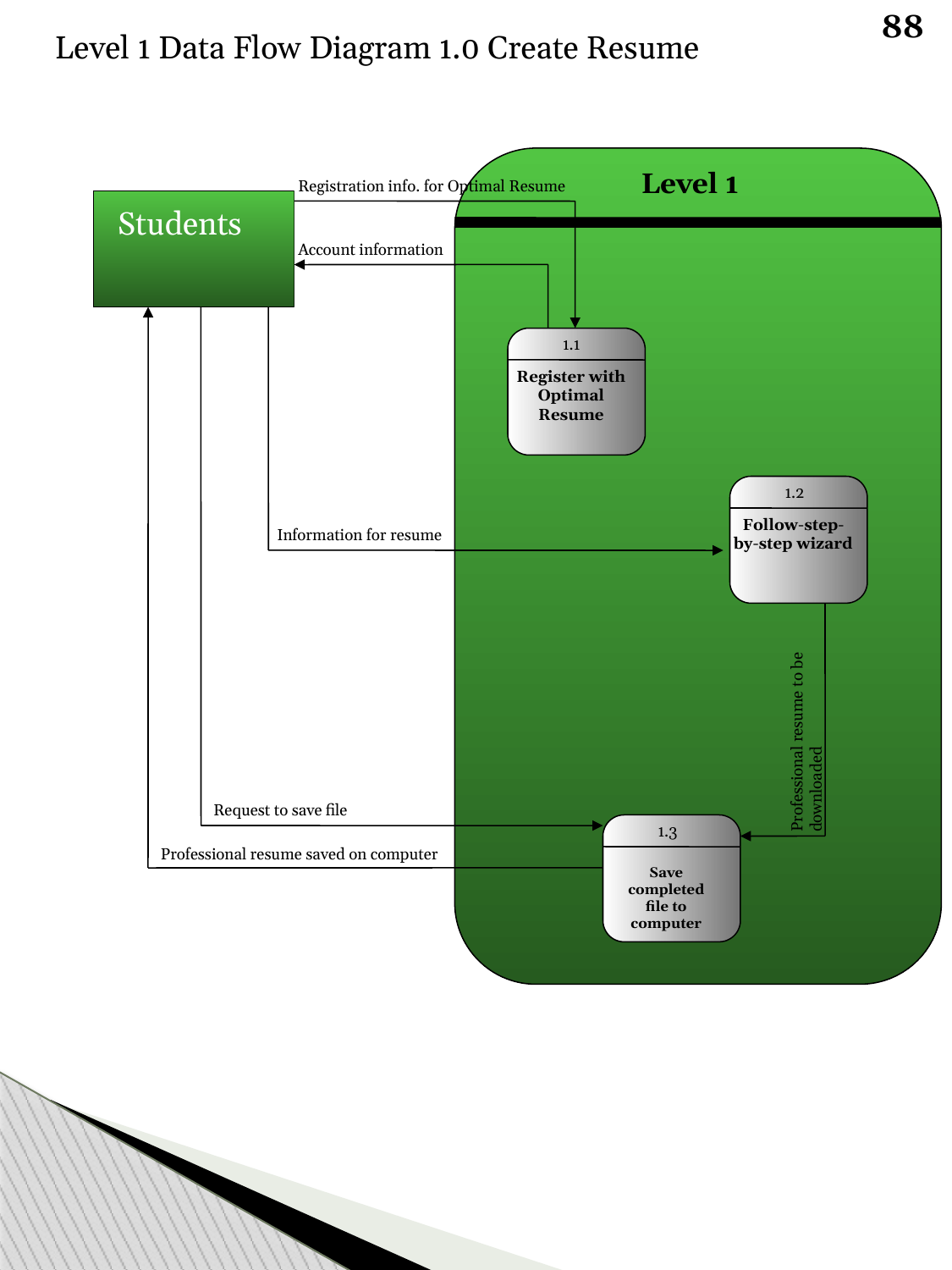

88
Level 1 Data Flow Diagram 1.0 Create Resume

Level 1
Registration info. for Optimal Resume

Students

Account information

1.1

Register with Optimal Resume

1.2
Follow-step-by-step wizard

Information for resume

Professional resume to be
downloaded
Request to save file

1.3
Professional resume saved on computer

Save completed file to computer